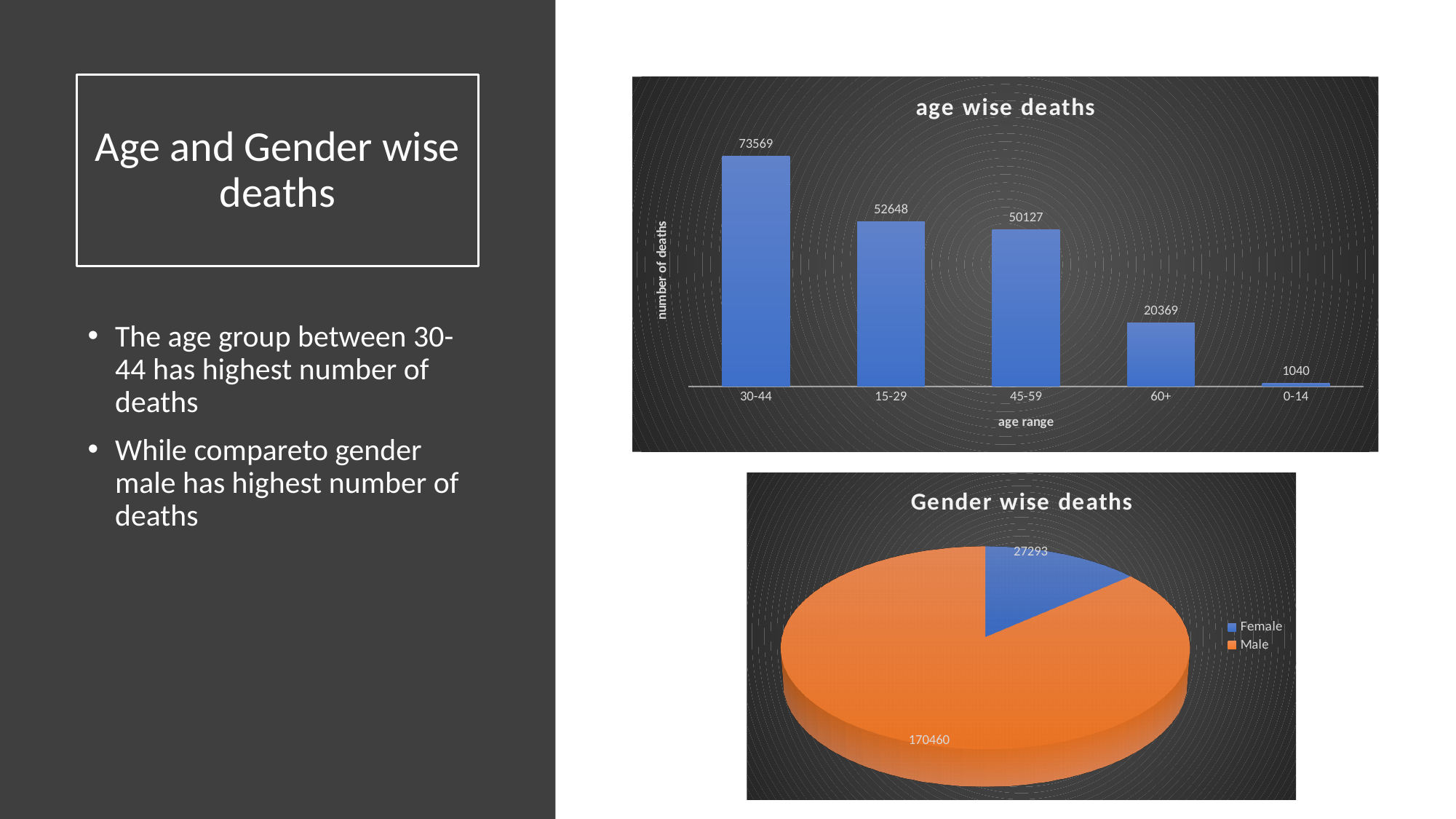

# Age and Gender wise deaths

### Chart: age wise deaths

| Category | Total |
|---|---|
| 30-44 | 73569.0 |
| 15-29 | 52648.0 |
| 45-59 | 50127.0 |
| 60+ | 20369.0 |
| 0-14 | 1040.0 |
The age group between 30-44 has highest number of deaths
While compareto gender male has highest number of deaths

[unsupported chart]